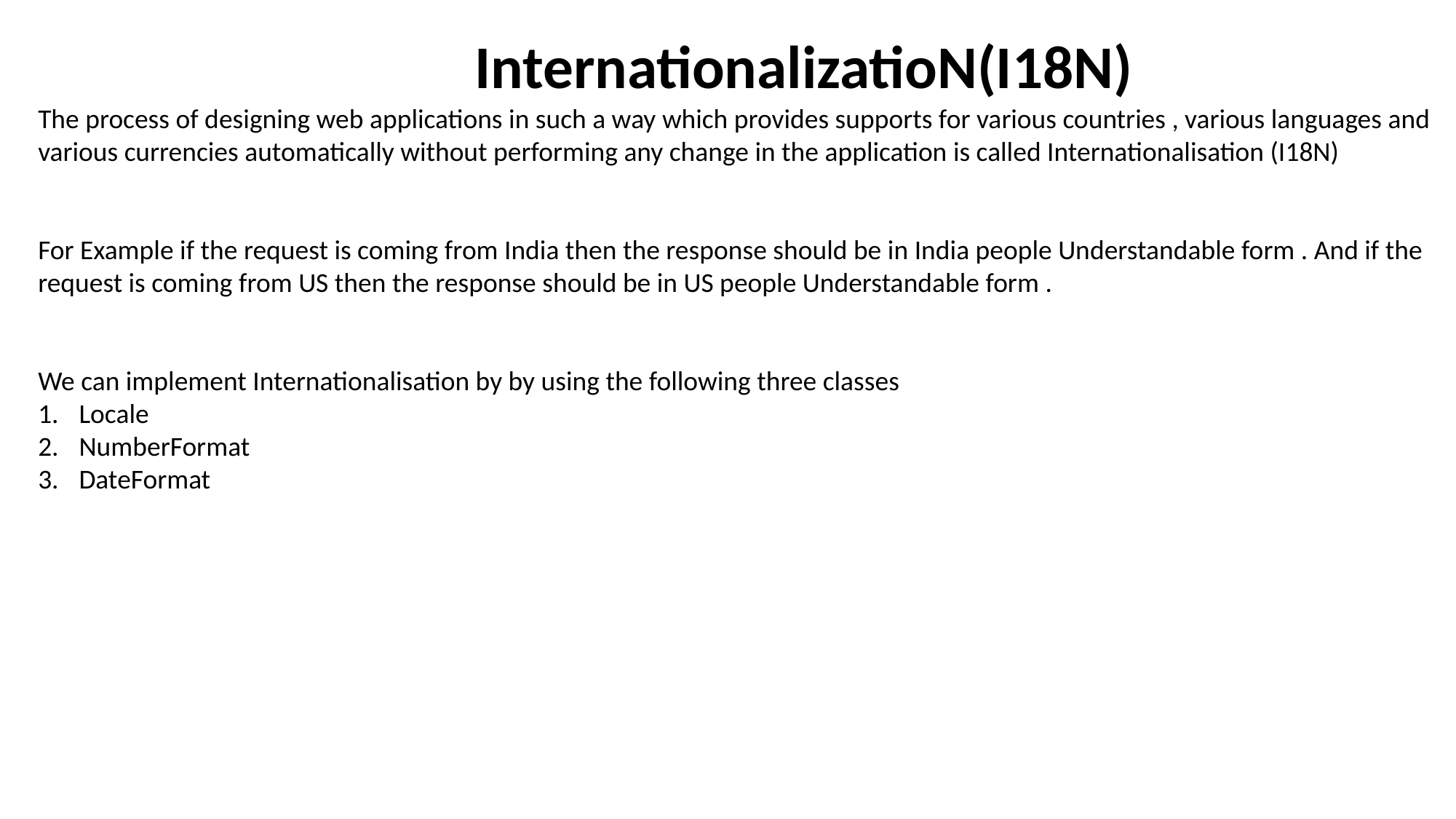

InternationalizatioN(I18N)
The process of designing web applications in such a way which provides supports for various countries , various languages and various currencies automatically without performing any change in the application is called Internationalisation (I18N)

For Example if the request is coming from India then the response should be in India people Understandable form . And if the request is coming from US then the response should be in US people Understandable form .

We can implement Internationalisation by by using the following three classes
Locale
NumberFormat
DateFormat